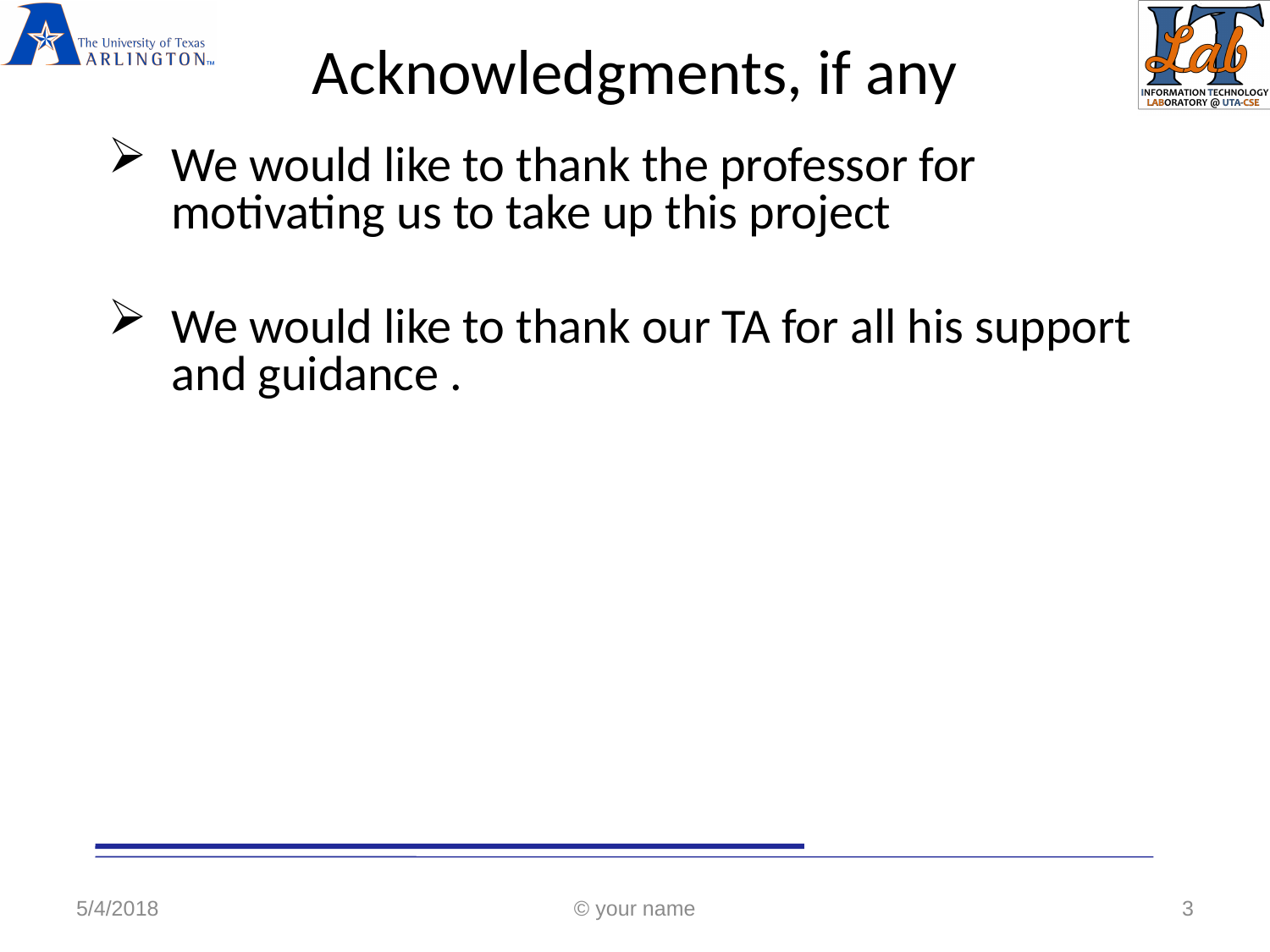

# Acknowledgments, if any
We would like to thank the professor for motivating us to take up this project

We would like to thank our TA for all his support and guidance .

5/4/2018
© your name
3